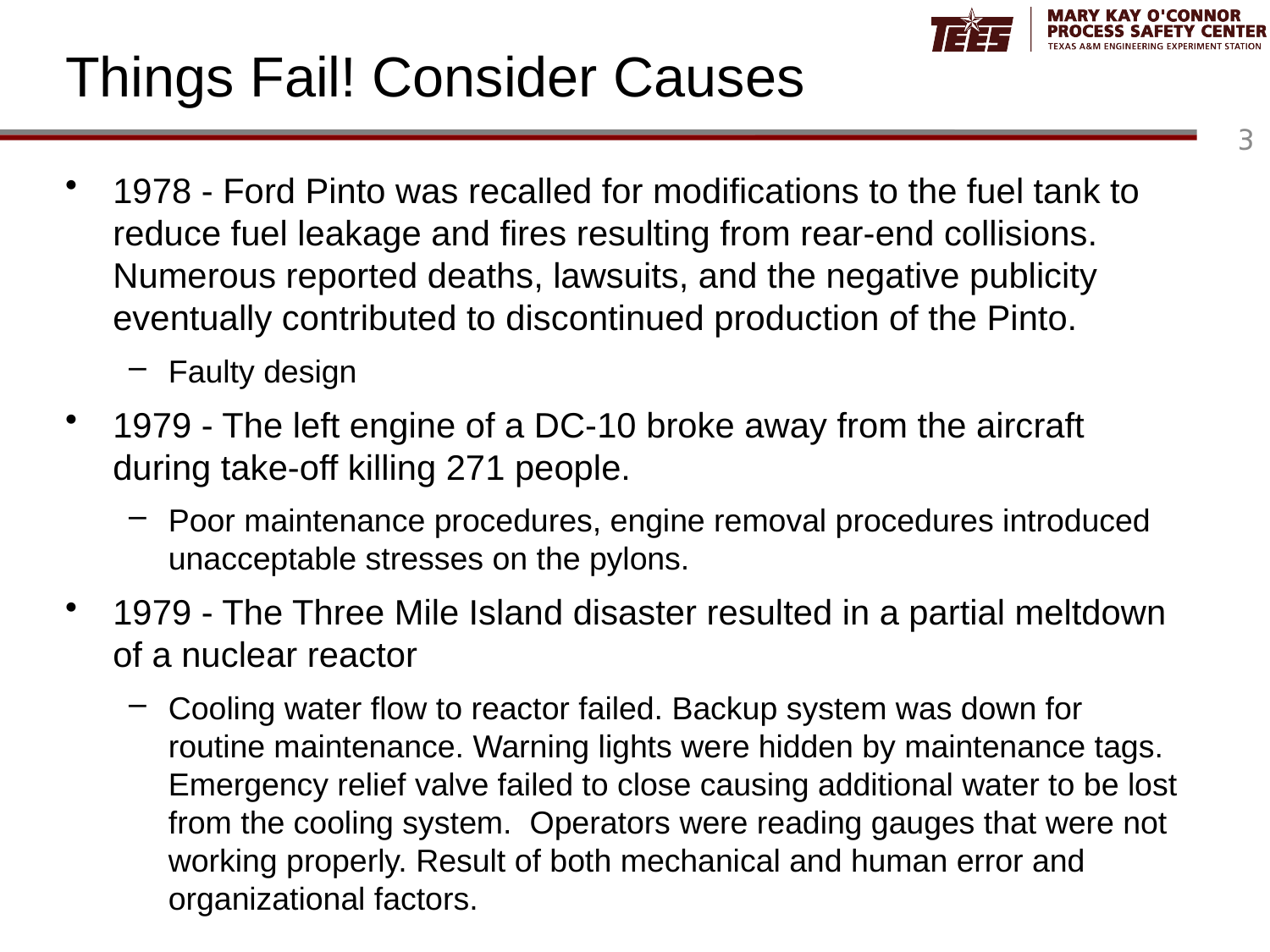

# Things Fail! Consider Causes
1978 - Ford Pinto was recalled for modifications to the fuel tank to reduce fuel leakage and fires resulting from rear-end collisions. Numerous reported deaths, lawsuits, and the negative publicity eventually contributed to discontinued production of the Pinto.
Faulty design
1979 - The left engine of a DC-10 broke away from the aircraft during take-off killing 271 people.
Poor maintenance procedures, engine removal procedures introduced unacceptable stresses on the pylons.
1979 - The Three Mile Island disaster resulted in a partial meltdown of a nuclear reactor
Cooling water flow to reactor failed. Backup system was down for routine maintenance. Warning lights were hidden by maintenance tags.  Emergency relief valve failed to close causing additional water to be lost from the cooling system.  Operators were reading gauges that were not working properly. Result of both mechanical and human error and organizational factors.